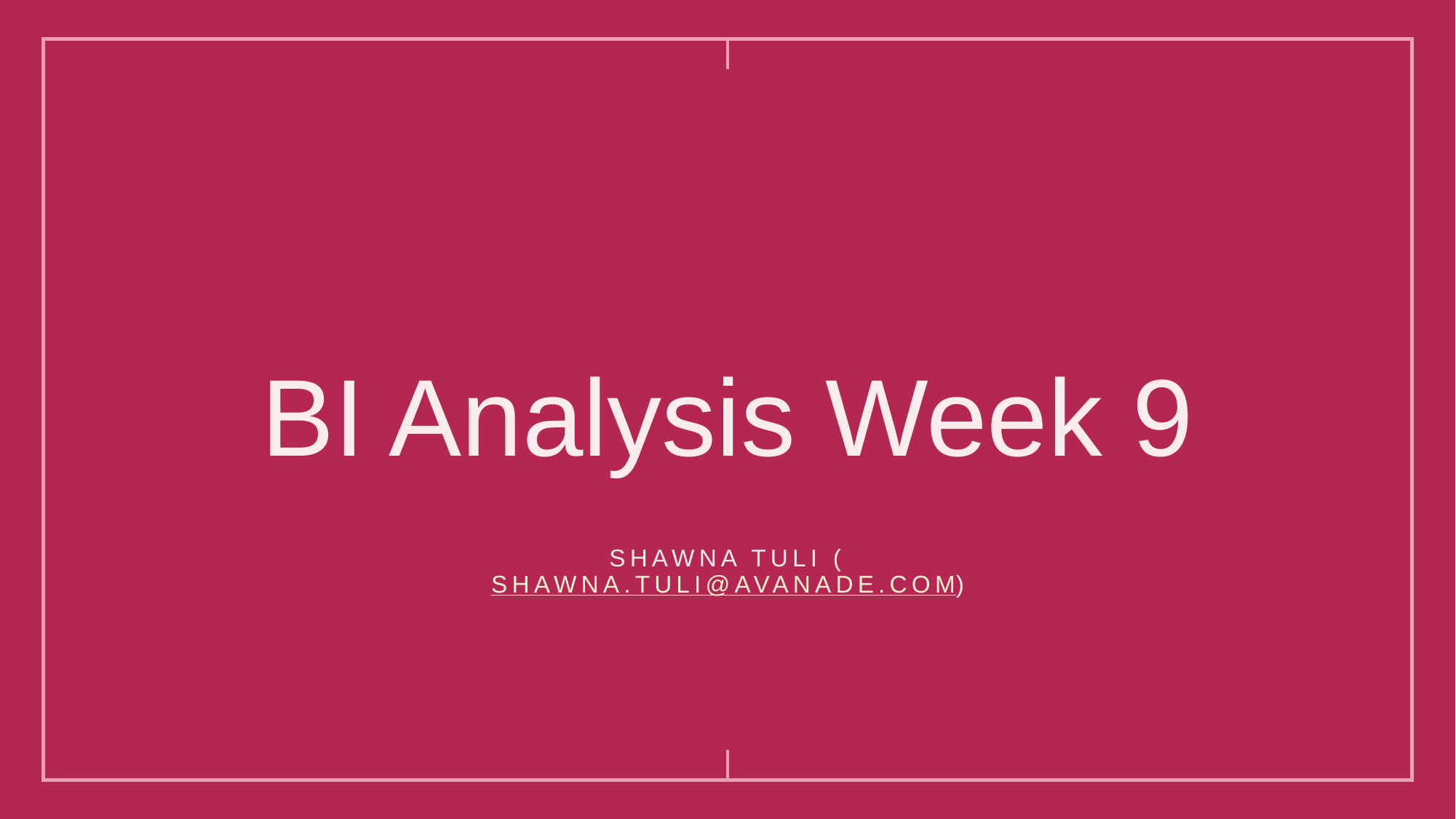

# BI Analysis Week 9
Shawna Tuli (Shawna.tuli@avanade.com)